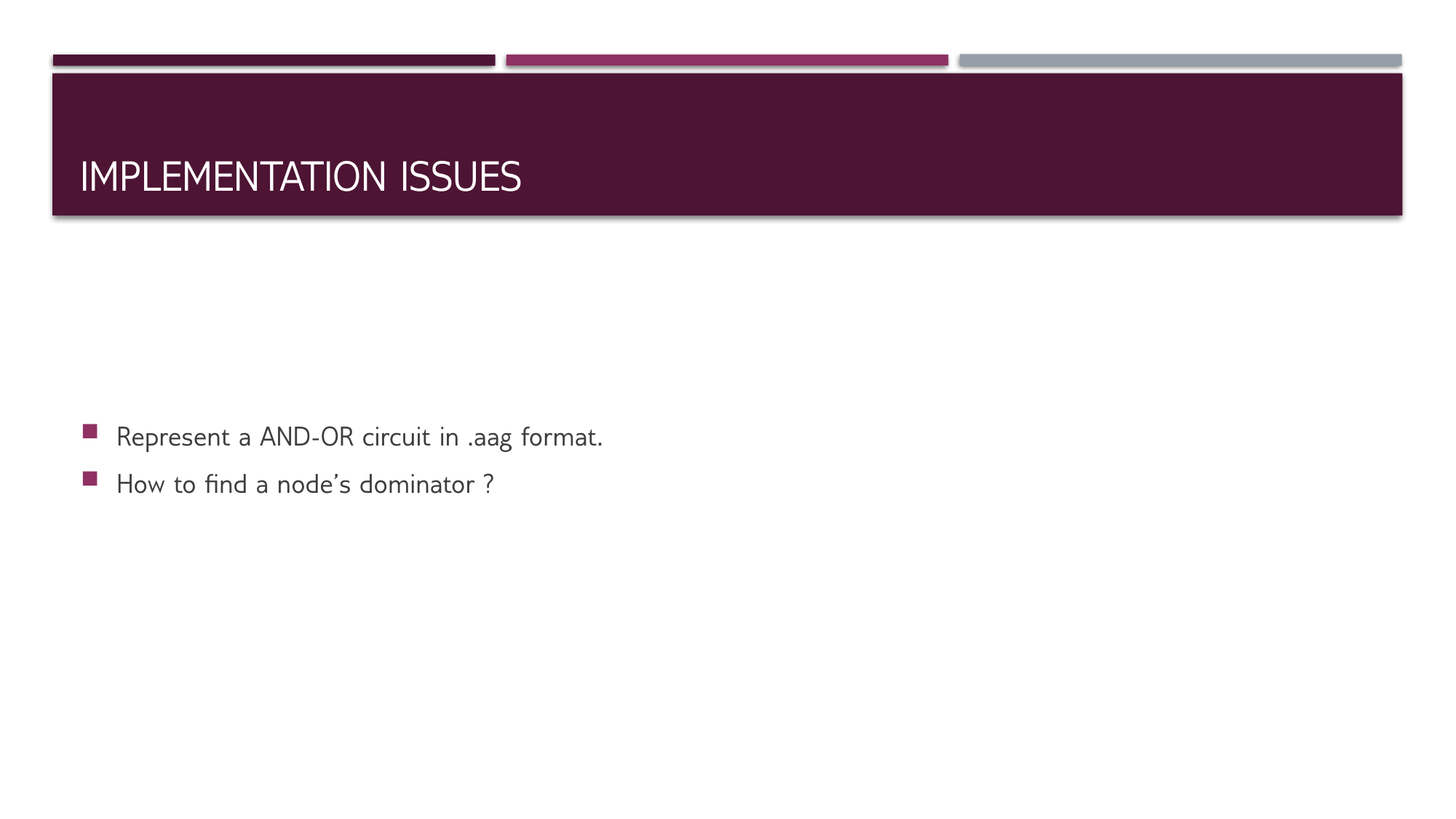

# Implementation Issues
Represent a AND-OR circuit in .aag format.
How to find a node’s dominator ?